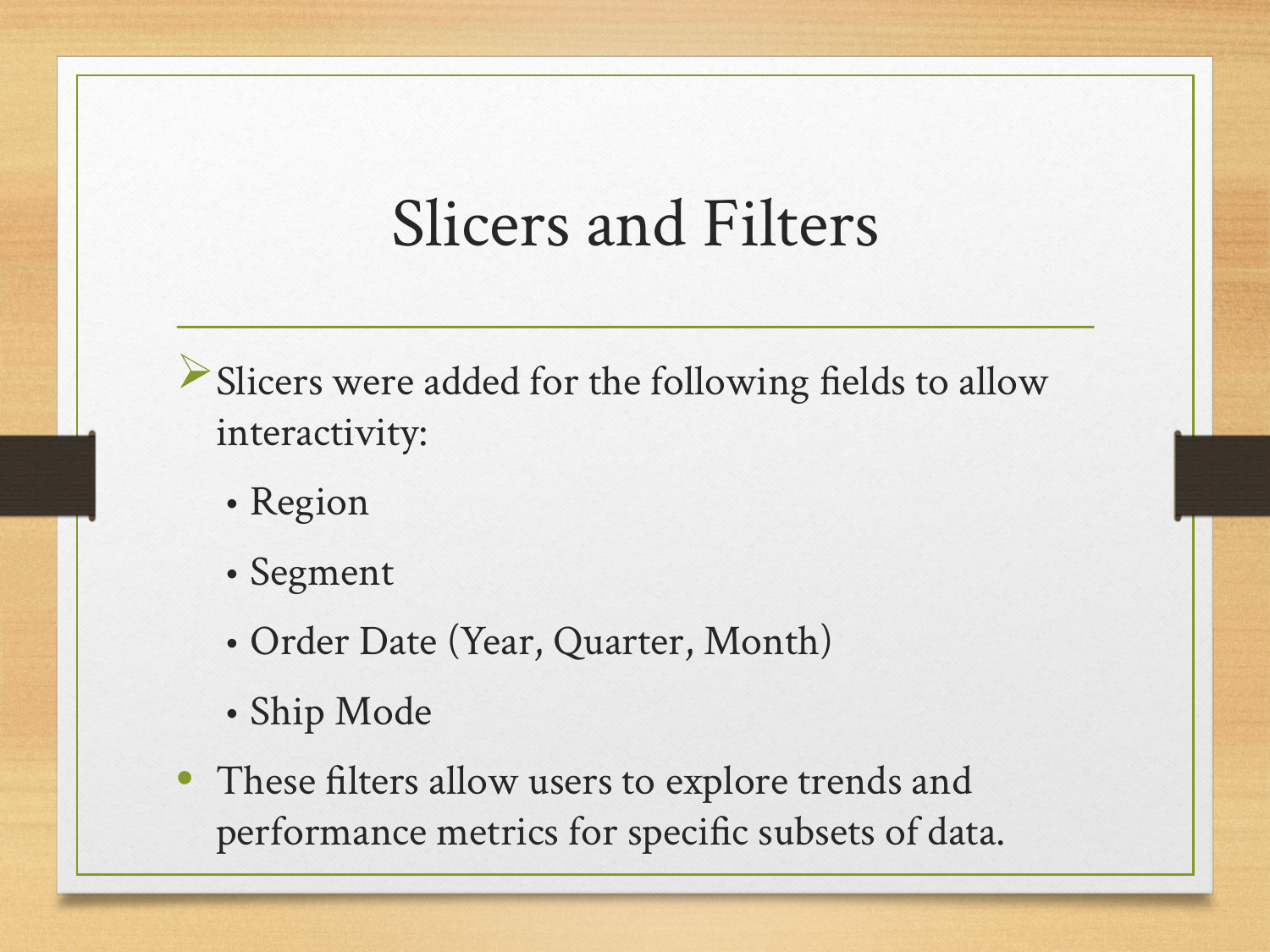

# Slicers and Filters
Slicers were added for the following fields to allow interactivity:
     • Region
     • Segment
     • Order Date (Year, Quarter, Month)
     • Ship Mode
These filters allow users to explore trends and performance metrics for specific subsets of data.